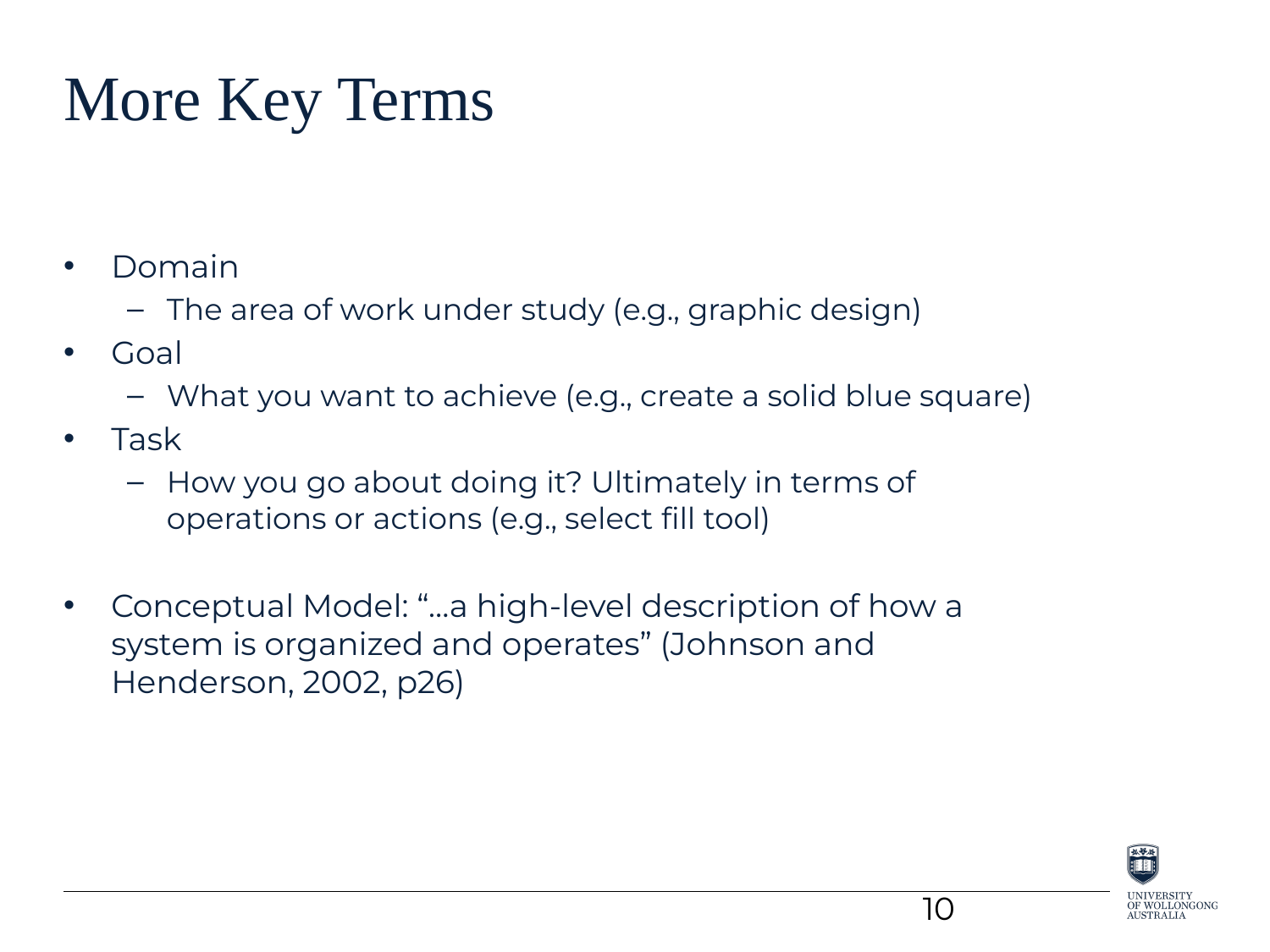

# More Key Terms
Domain
The area of work under study (e.g., graphic design)
Goal
What you want to achieve (e.g., create a solid blue square)
Task
How you go about doing it? Ultimately in terms of operations or actions (e.g., select fill tool)

Conceptual Model: “…a high-level description of how a system is organized and operates” (Johnson and Henderson, 2002, p26)

10